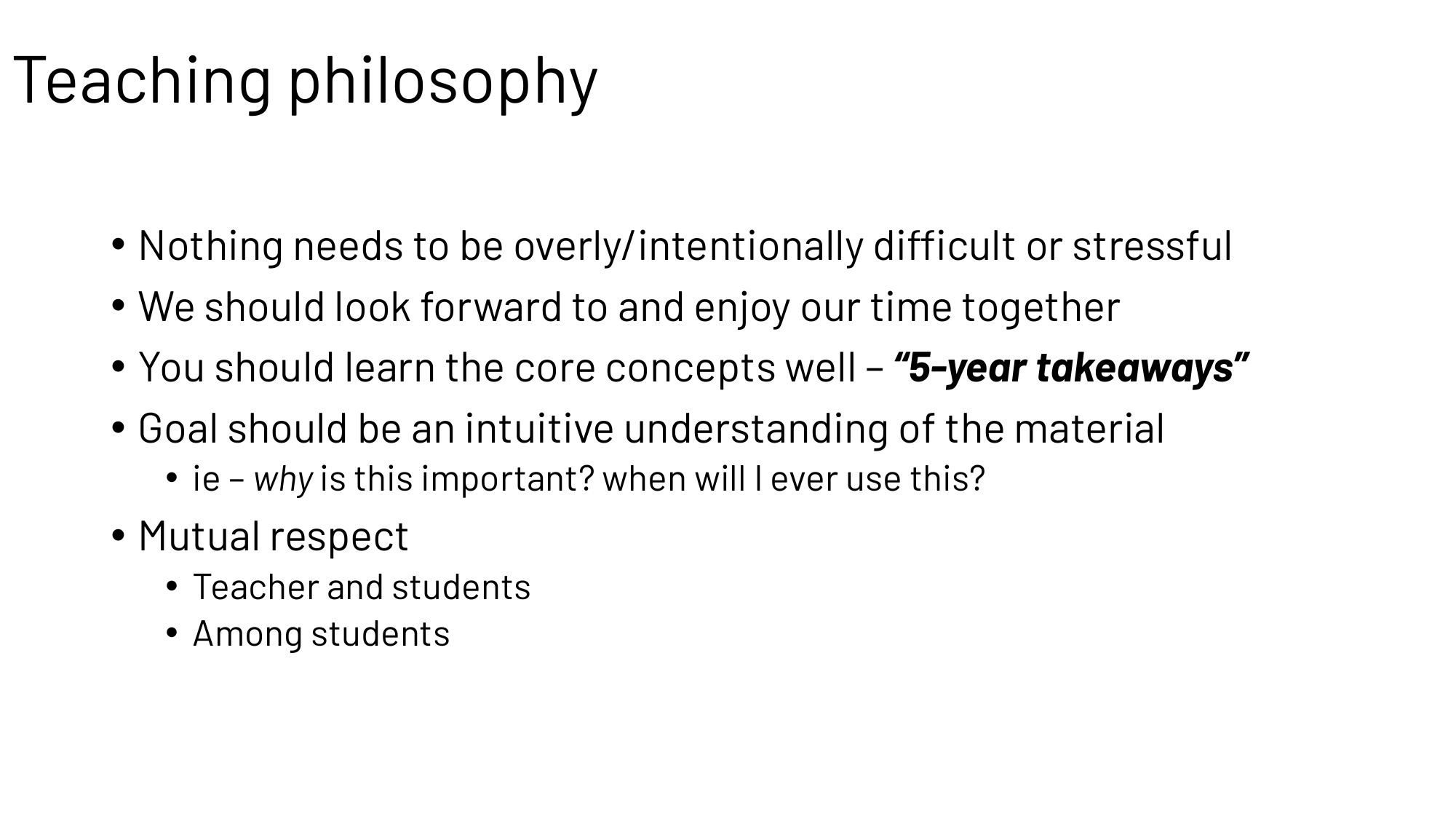

# Teaching philosophy
Nothing needs to be overly/intentionally difficult or stressful
We should look forward to and enjoy our time together
You should learn the core concepts well – “5-year takeaways”
Goal should be an intuitive understanding of the material
ie – why is this important? when will I ever use this?
Mutual respect
Teacher and students
Among students